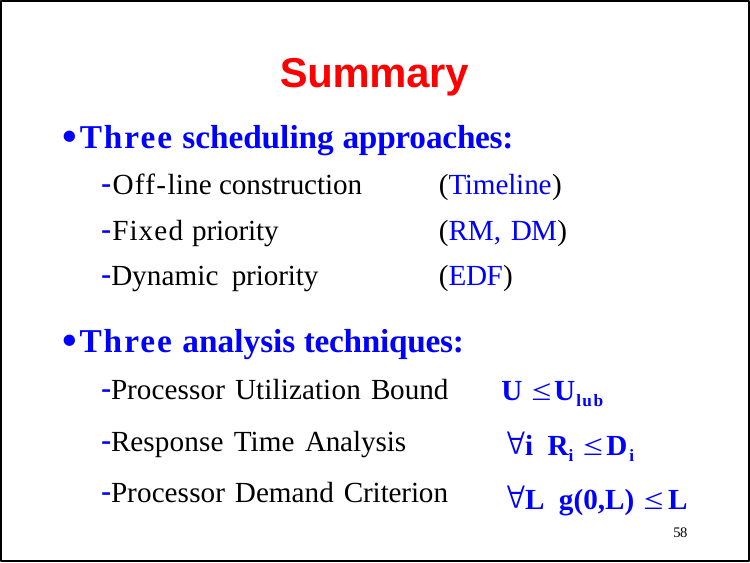

# Summary
•Three scheduling approaches:
−Off-line construction
−Fixed priority
−Dynamic priority
(Timeline) (RM, DM) (EDF)
•Three analysis techniques:
−Processor Utilization Bound
−Response Time Analysis
−Processor Demand Criterion
U ≤Ulub
∀i Ri ≤Di
∀L g(0,L) ≤L
58